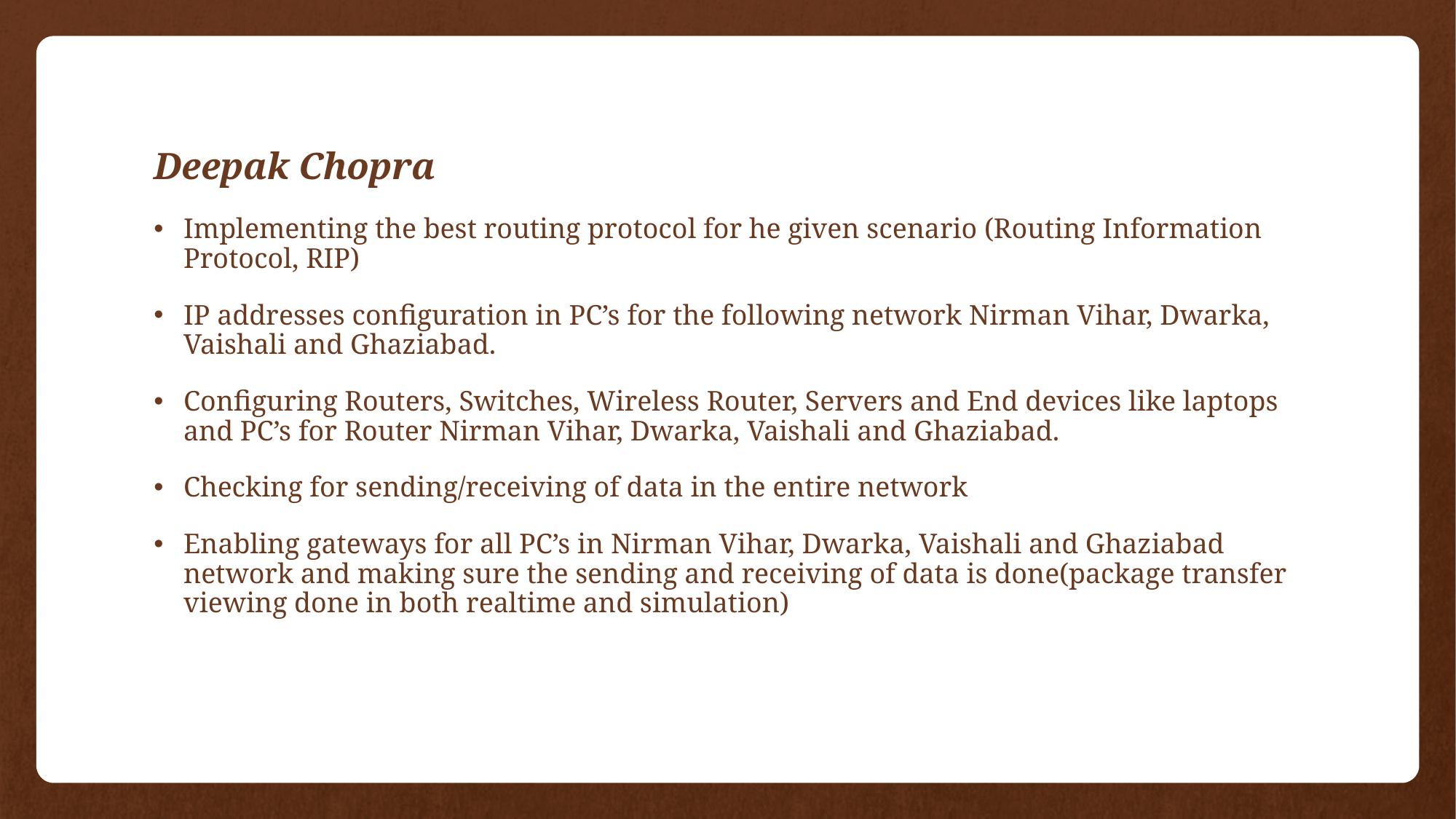

Deepak Chopra
Implementing the best routing protocol for he given scenario (Routing Information Protocol, RIP)
IP addresses configuration in PC’s for the following network Nirman Vihar, Dwarka, Vaishali and Ghaziabad.
Configuring Routers, Switches, Wireless Router, Servers and End devices like laptops and PC’s for Router Nirman Vihar, Dwarka, Vaishali and Ghaziabad.
Checking for sending/receiving of data in the entire network
Enabling gateways for all PC’s in Nirman Vihar, Dwarka, Vaishali and Ghaziabad network and making sure the sending and receiving of data is done(package transfer viewing done in both realtime and simulation)